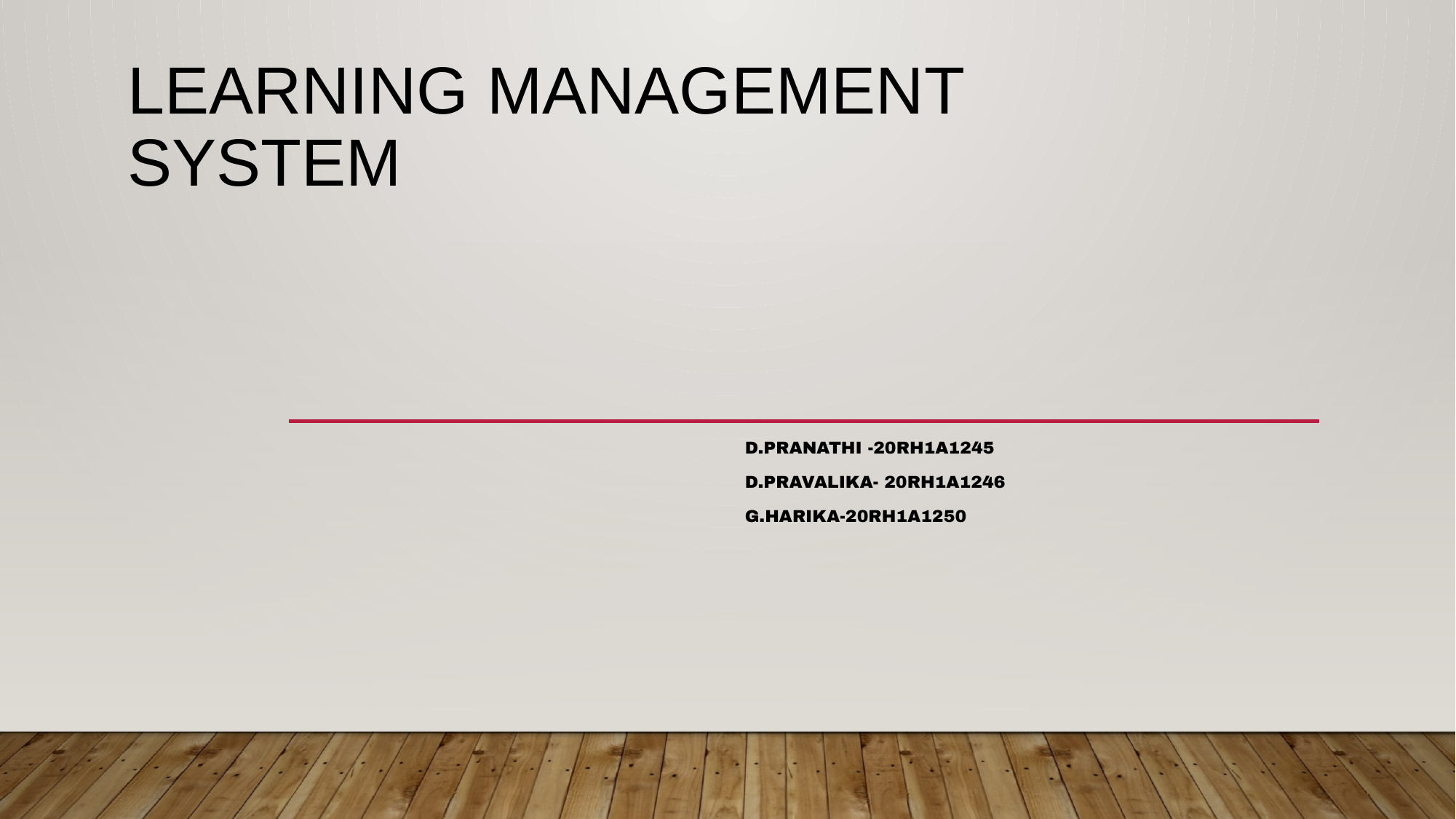

# LEARNING MANAGEMENT SYSTEM
                                                                               D.PRANATHI -20RH1A1245
                                                                               D.PRAVALIKA- 20RH1A1246
                                                                               G.HARIKA-20RH1A1250